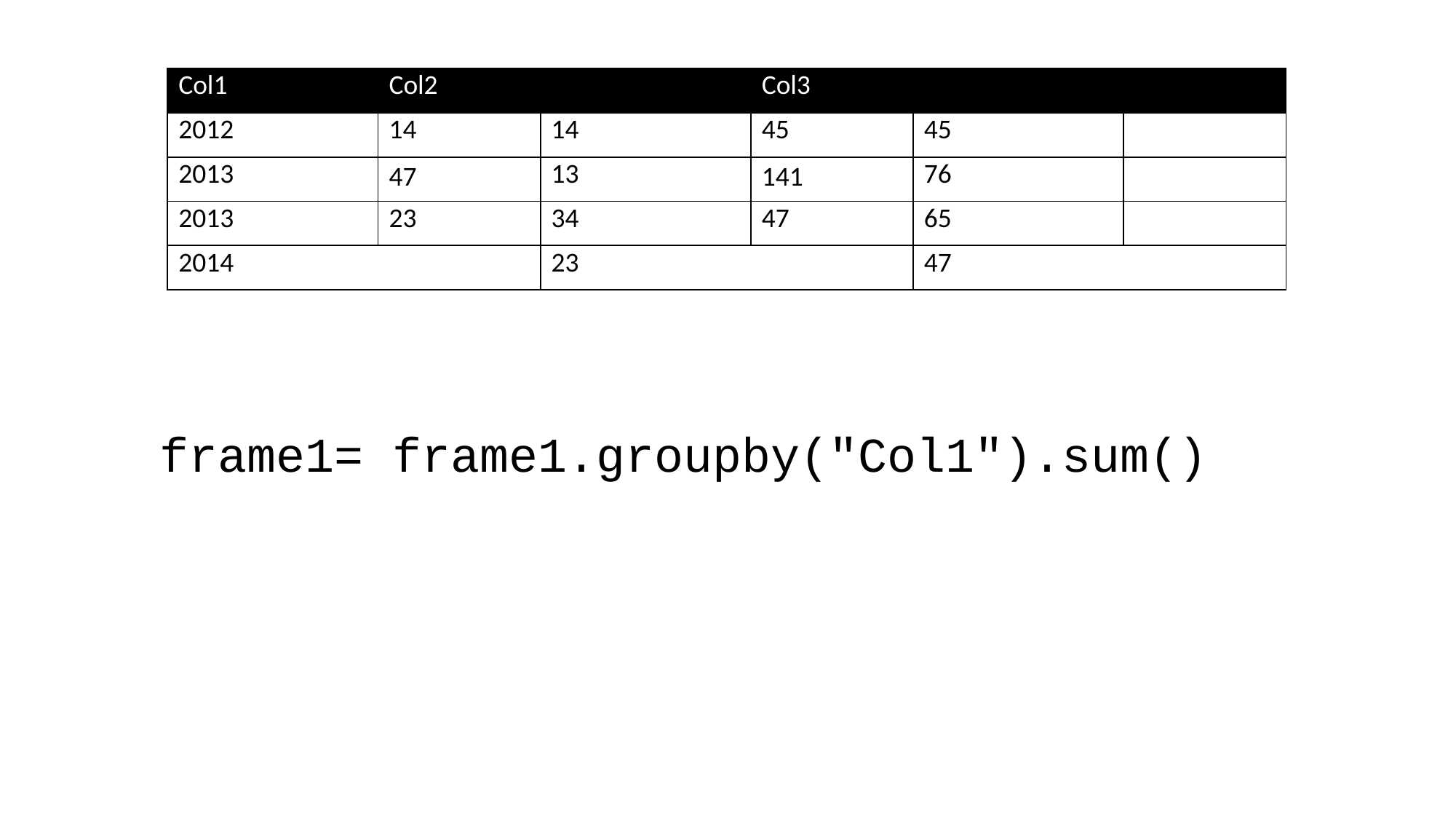

| Col1 | Col2 | Col3 |
| --- | --- | --- |
| 2012 | 14 | 45 |
| 2013 | 13 | 76 |
| 2013 | 34 | 65 |
| 2014 | 23 | 47 |
| Col2 | Col3 |
| --- | --- |
| 14 | 45 |
| 47 | 141 |
| 23 | 47 |
frame1= frame1.groupby("Col1").sum()